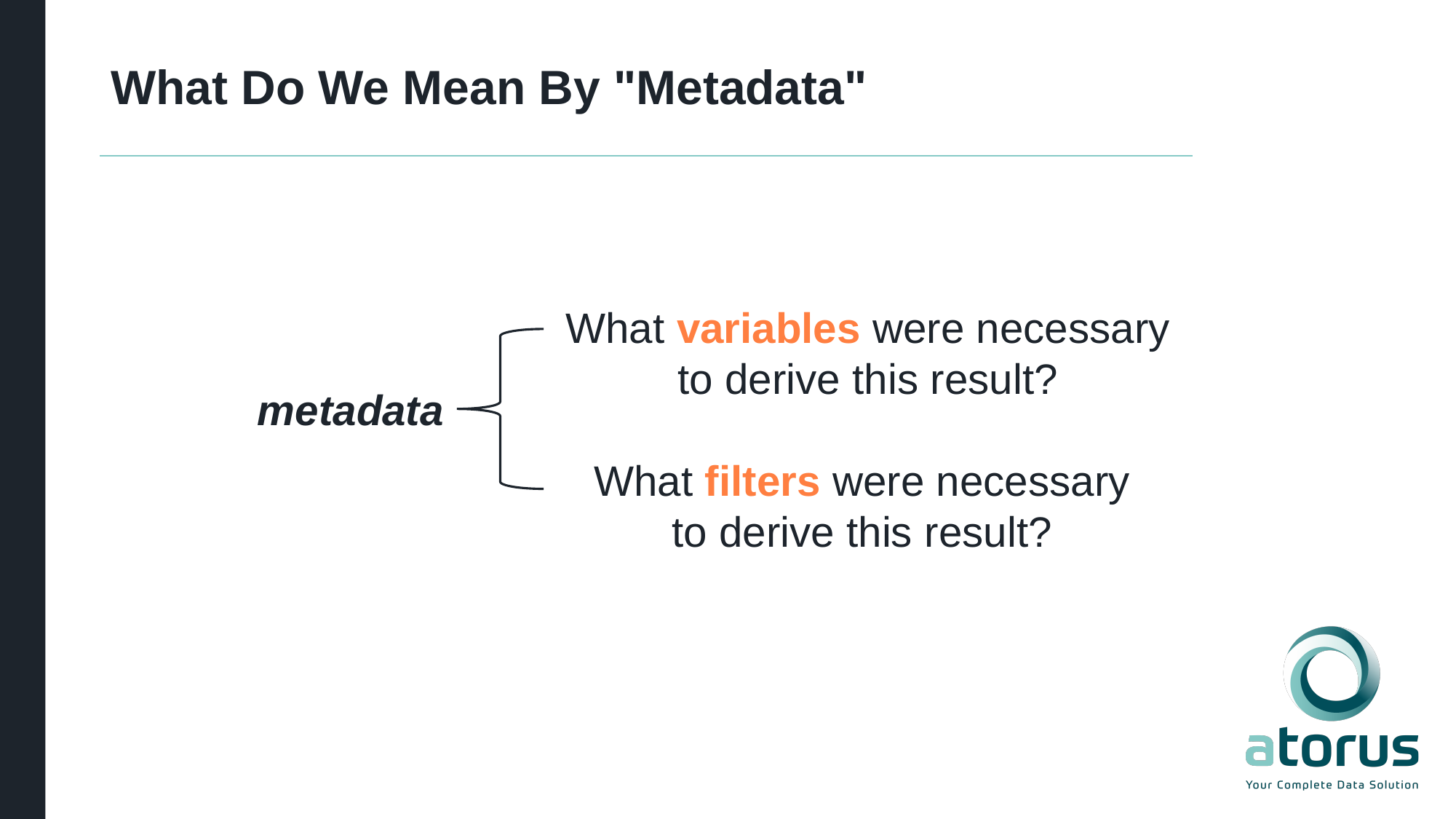

# What Do We Mean By "Metadata"
What variables were necessary to derive this result?

What filters were necessary
to derive this result?

metadata